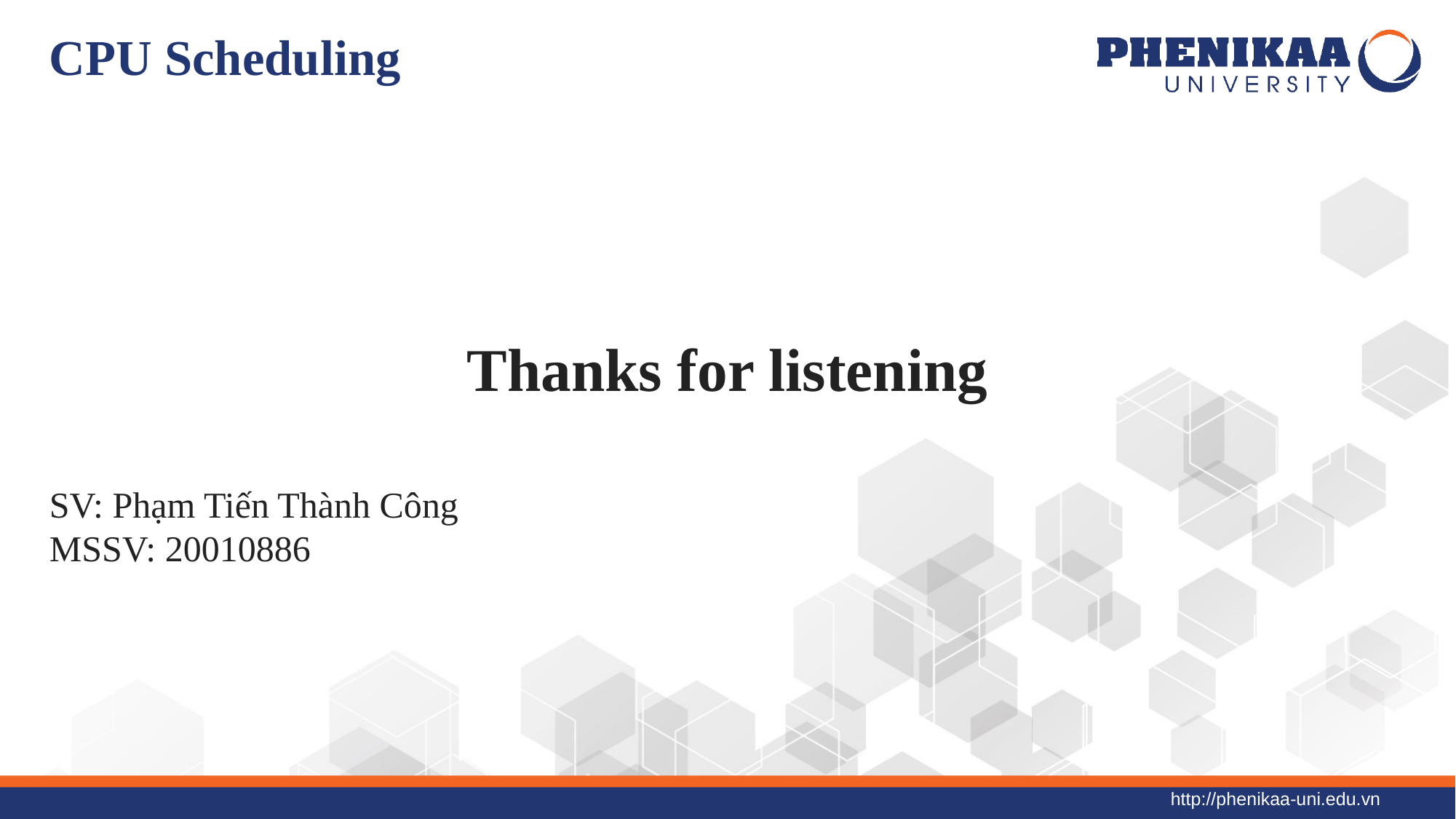

# CPU Scheduling
Thanks for listening
SV: Phạm Tiến Thành Công
MSSV: 20010886